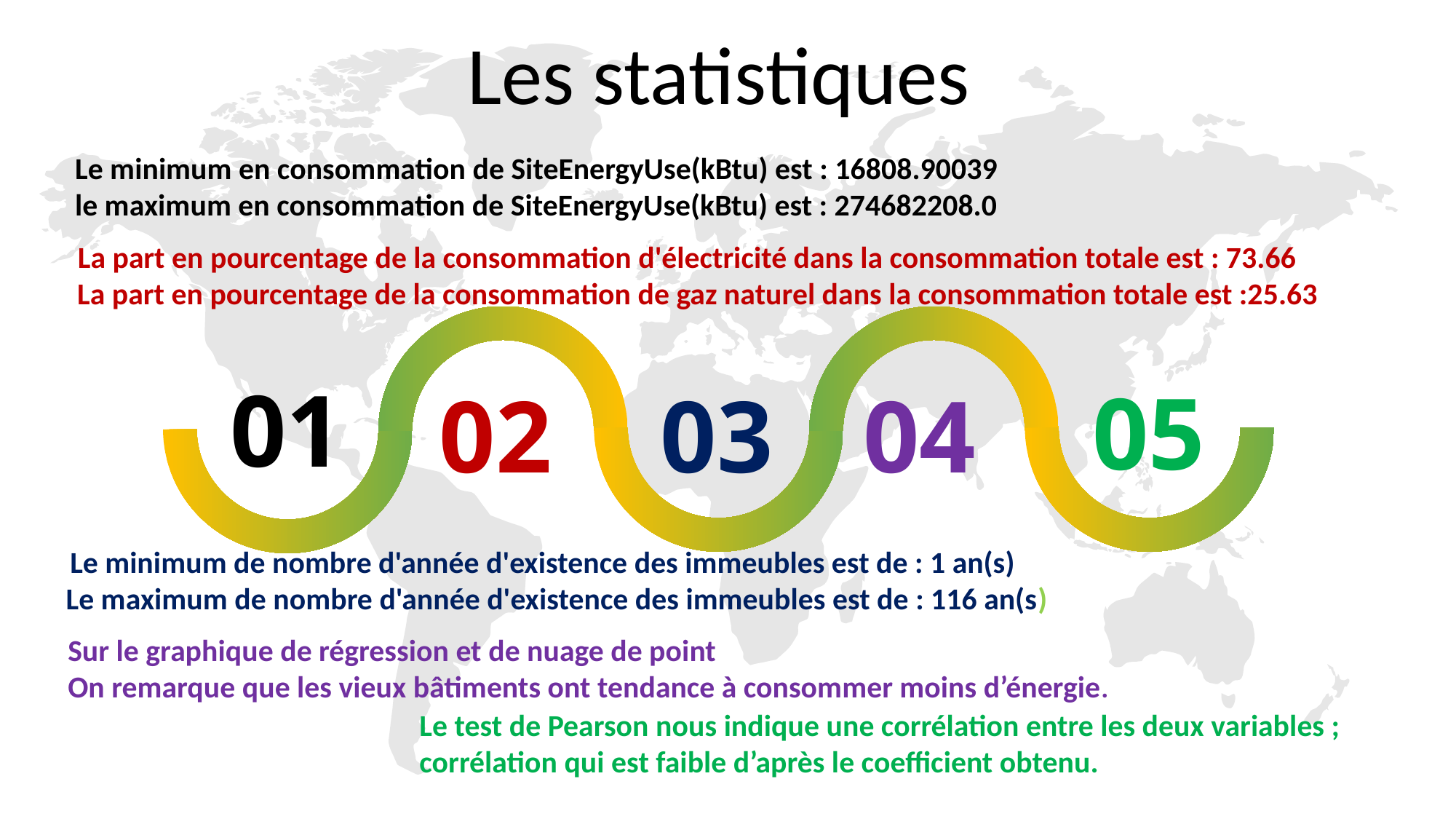

Les statistiques

Le minimum en consommation de SiteEnergyUse(kBtu) est : 16808.90039
le maximum en consommation de SiteEnergyUse(kBtu) est : 274682208.0
La part en pourcentage de la consommation d'électricité dans la consommation totale est : 73.66
   La part en pourcentage de la consommation de gaz naturel dans la consommation totale est :25.63

01
05
04
02
03
Le minimum de nombre d'année d'existence des immeubles est de : 1 an(s)
    Le maximum de nombre d'année d'existence des immeubles est de : 116 an(s)
Sur le graphique de régression et de nuage de point
On remarque que les vieux bâtiments ont tendance à consommer moins d’énergie.
Le test de Pearson nous indique une corrélation entre les deux variables ;
corrélation qui est faible d’après le coefficient obtenu.